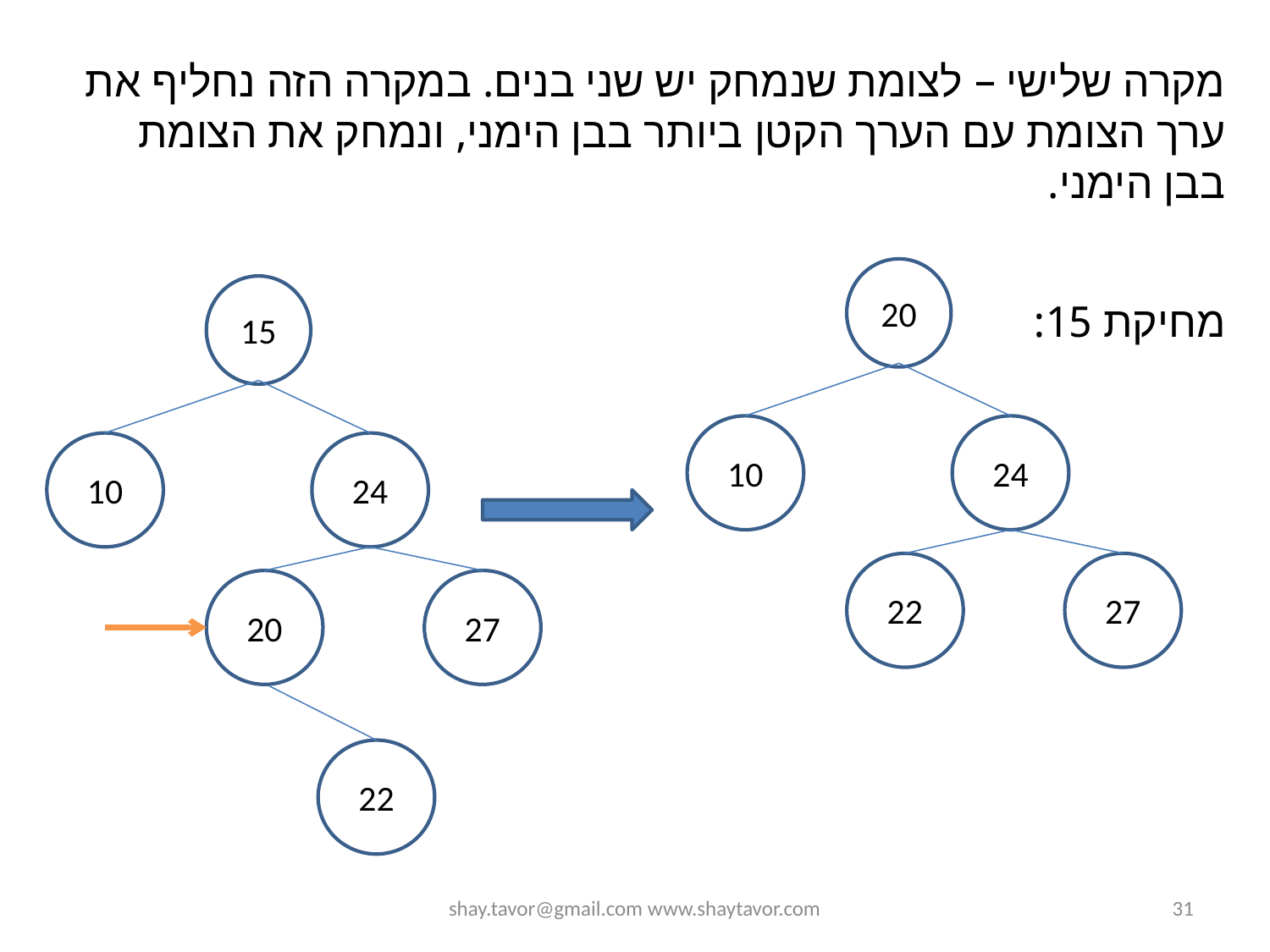

מקרה שלישי – לצומת שנמחק יש שני בנים. במקרה הזה נחליף את ערך הצומת עם הערך הקטן ביותר בבן הימני, ונמחק את הצומת בבן הימני.
20
15
מחיקת 15:
10
24
10
24

22
27
20
27
22
shay.tavor@gmail.com www.shaytavor.com
31